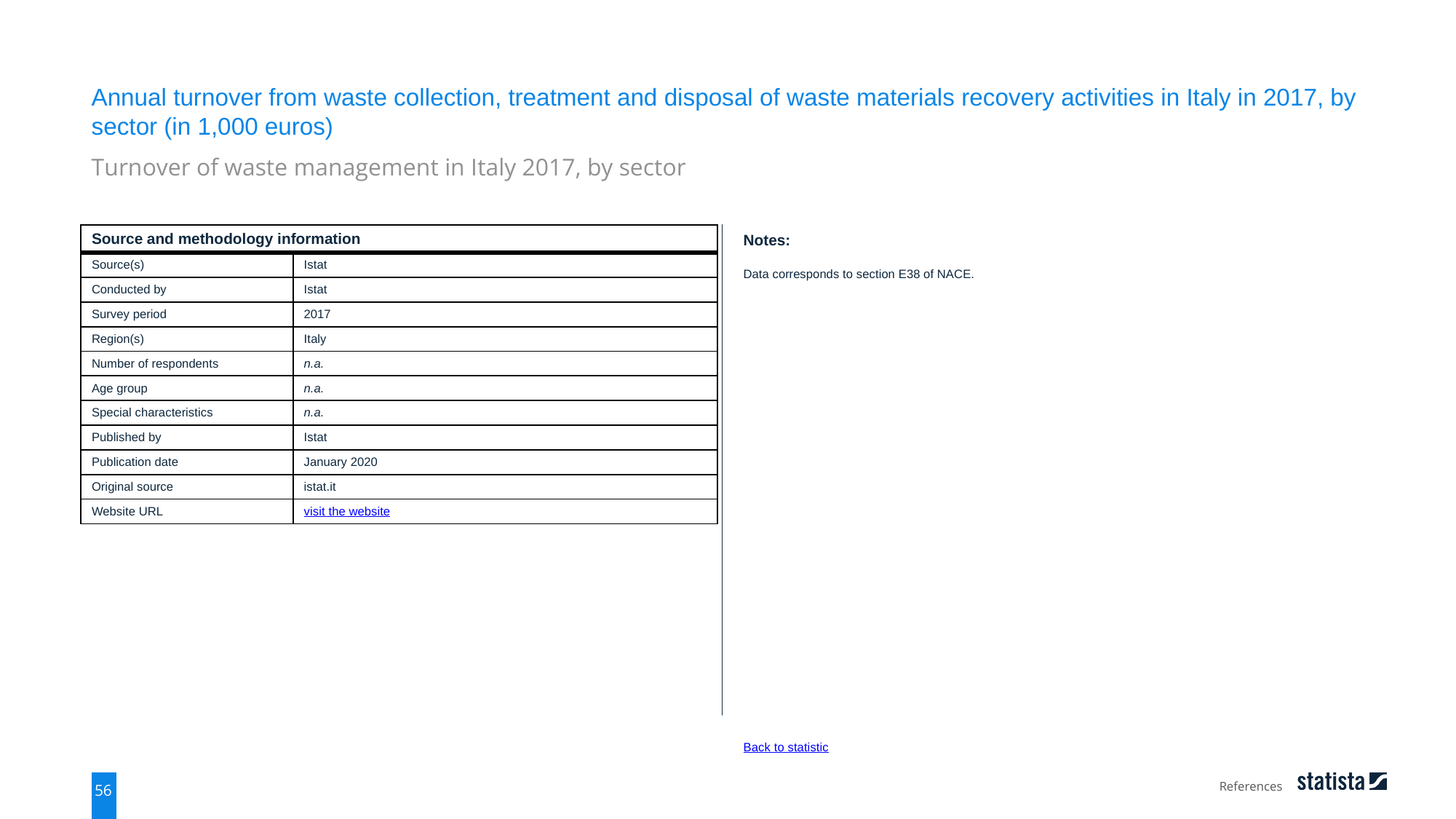

Annual turnover from waste collection, treatment and disposal of waste materials recovery activities in Italy in 2017, by sector (in 1,000 euros)
Turnover of waste management in Italy 2017, by sector
| Source and methodology information |  |
| --- | --- |
| Source(s) | Istat |
| Conducted by | Istat |
| Survey period | 2017 |
| Region(s) | Italy |
| Number of respondents | n.a. |
| Age group | n.a. |
| Special characteristics | n.a. |
| Published by | Istat |
| Publication date | January 2020 |
| Original source | istat.it |
| Website URL | visit the website |

Notes:

Data corresponds to section E38 of NACE.
Back to statistic
References

56